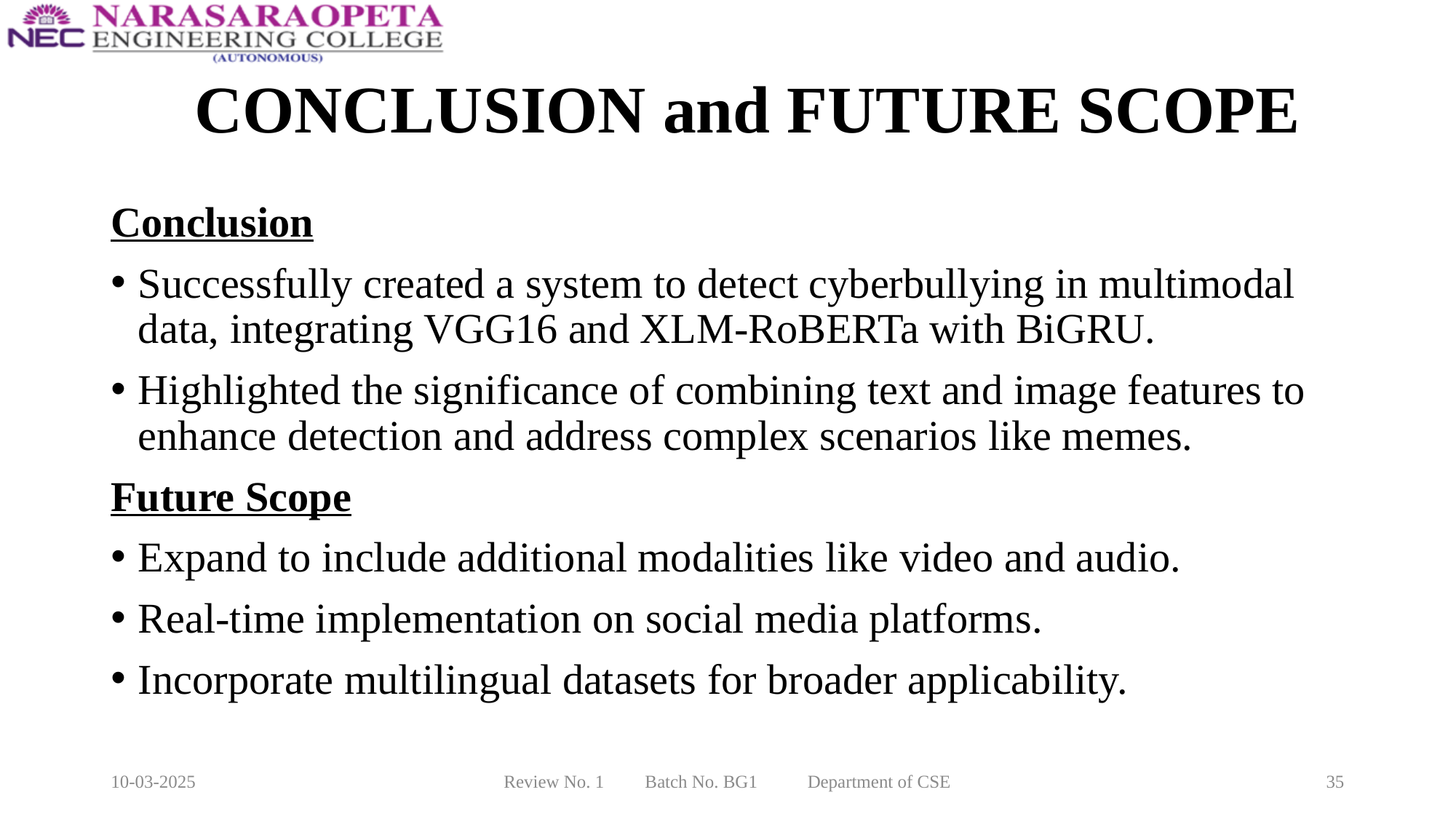

# CONCLUSION and FUTURE SCOPE
Conclusion
Successfully created a system to detect cyberbullying in multimodal data, integrating VGG16 and XLM-RoBERTa with BiGRU.
Highlighted the significance of combining text and image features to enhance detection and address complex scenarios like memes.
Future Scope
Expand to include additional modalities like video and audio.
Real-time implementation on social media platforms.
Incorporate multilingual datasets for broader applicability.

10-03-2025
Review No. 1         Batch No. BG1           Department of CSE
35